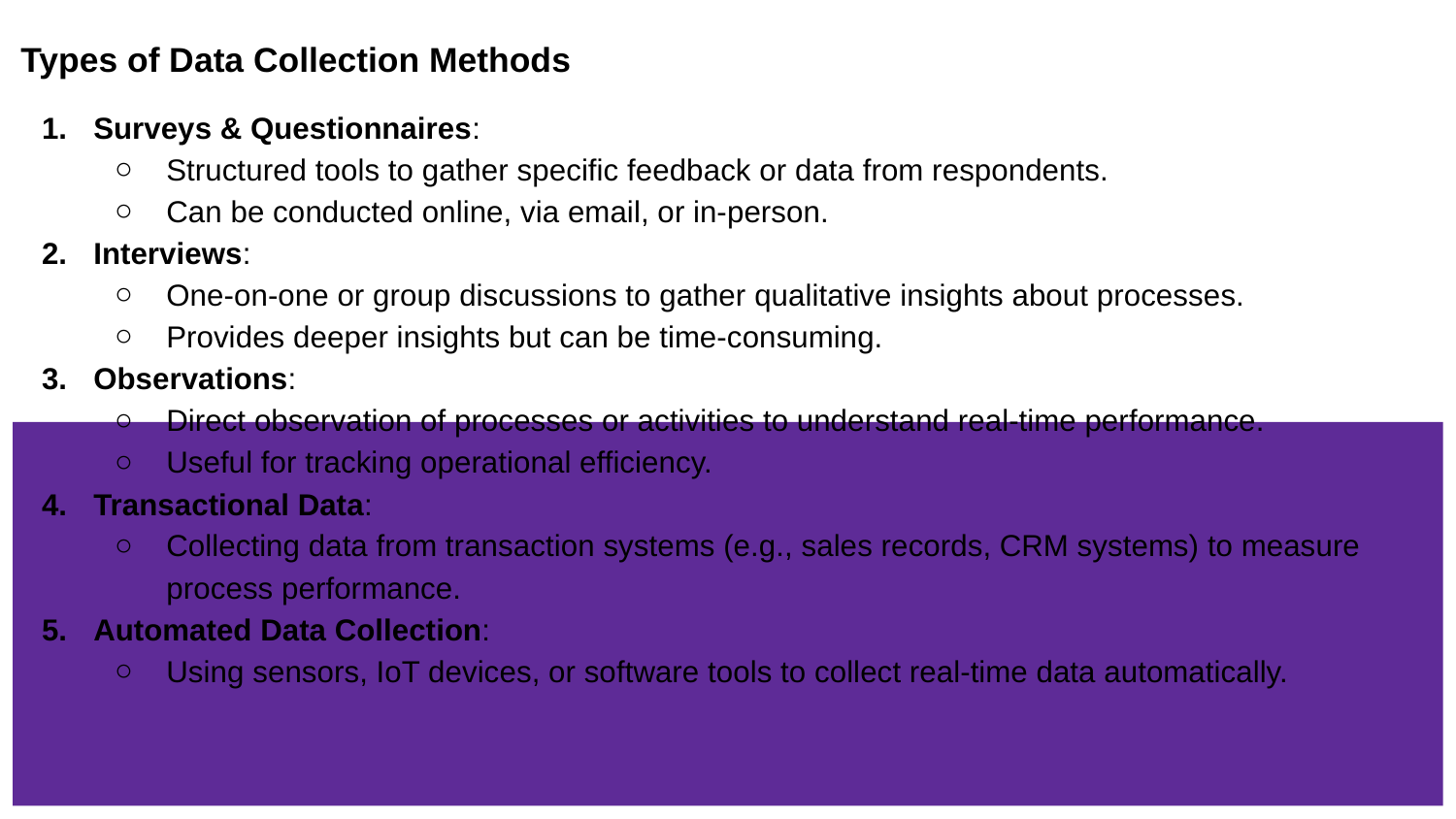

Types of Data Collection Methods
Surveys & Questionnaires:
Structured tools to gather specific feedback or data from respondents.
Can be conducted online, via email, or in-person.
Interviews:
One-on-one or group discussions to gather qualitative insights about processes.
Provides deeper insights but can be time-consuming.
Observations:
Direct observation of processes or activities to understand real-time performance.
Useful for tracking operational efficiency.
Transactional Data:
Collecting data from transaction systems (e.g., sales records, CRM systems) to measure process performance.
Automated Data Collection:
Using sensors, IoT devices, or software tools to collect real-time data automatically.